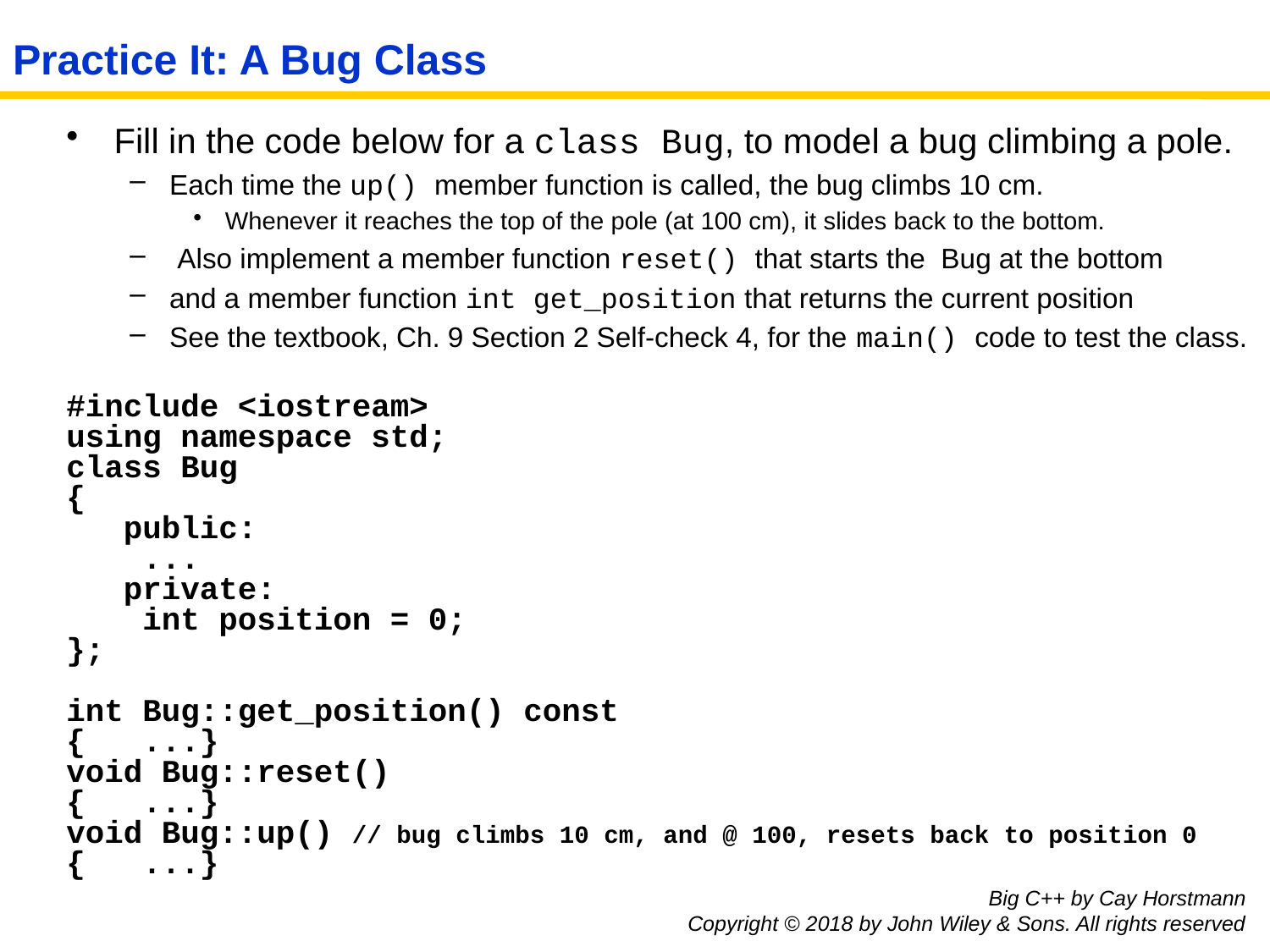

# Practice It: A Bug Class
Fill in the code below for a class Bug, to model a bug climbing a pole.
Each time the up() member function is called, the bug climbs 10 cm.
Whenever it reaches the top of the pole (at 100 cm), it slides back to the bottom.
 Also implement a member function reset() that starts the  Bug at the bottom
and a member function int get_position that returns the current position
See the textbook, Ch. 9 Section 2 Self-check 4, for the main() code to test the class.

#include <iostream>
using namespace std;
class Bug
{
   public:
    ...
   private:
    int position = 0;
};

int Bug::get_position() const
{   ...}
void Bug::reset()
{   ...}
void Bug::up() // bug climbs 10 cm, and @ 100, resets back to position 0
{   ...}
Big C++ by Cay Horstmann
Copyright © 2018 by John Wiley & Sons. All rights reserved